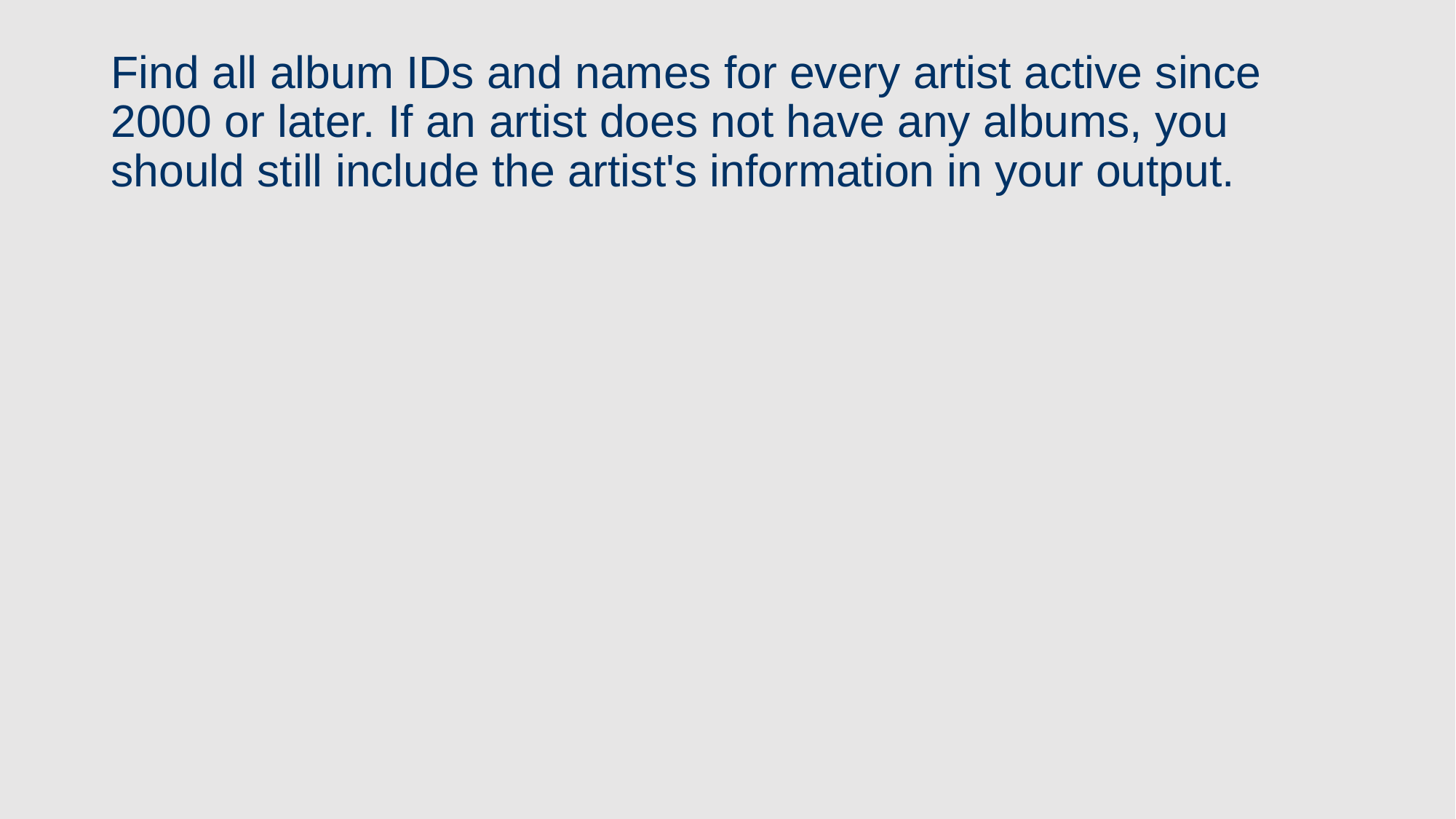

# Find all album IDs and names for every artist active since 2000 or later. If an artist does not have any albums, you should still include the artist's information in your output.